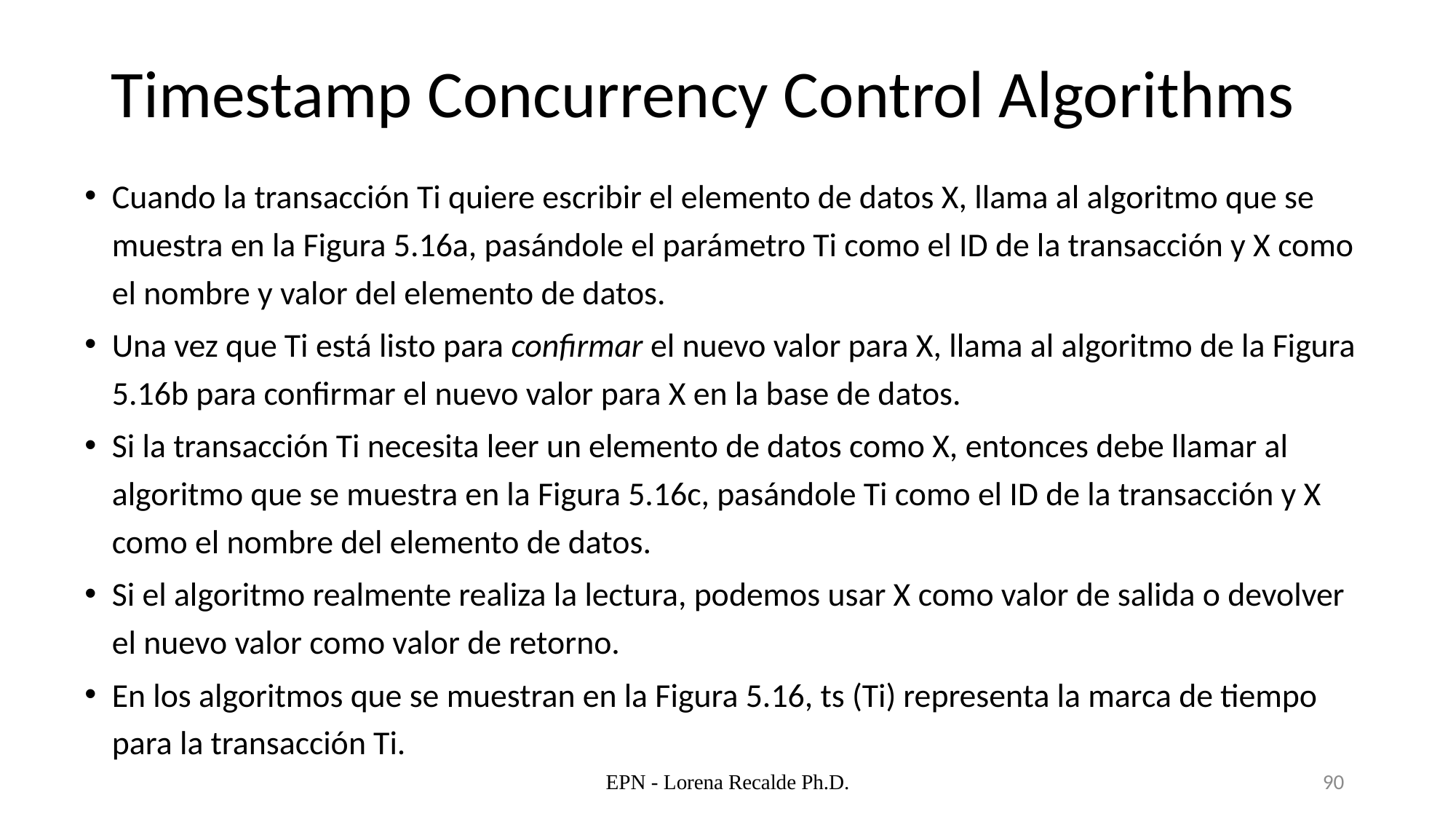

# Timestamp Concurrency Control Algorithms
Cuando la transacción Ti quiere escribir el elemento de datos X, llama al algoritmo que se muestra en la Figura 5.16a, pasándole el parámetro Ti como el ID de la transacción y X como el nombre y valor del elemento de datos.
Una vez que Ti está listo para confirmar el nuevo valor para X, llama al algoritmo de la Figura 5.16b para confirmar el nuevo valor para X en la base de datos.
Si la transacción Ti necesita leer un elemento de datos como X, entonces debe llamar al algoritmo que se muestra en la Figura 5.16c, pasándole Ti como el ID de la transacción y X como el nombre del elemento de datos.
Si el algoritmo realmente realiza la lectura, podemos usar X como valor de salida o devolver el nuevo valor como valor de retorno.
En los algoritmos que se muestran en la Figura 5.16, ts (Ti) representa la marca de tiempo para la transacción Ti.
EPN - Lorena Recalde Ph.D.
90